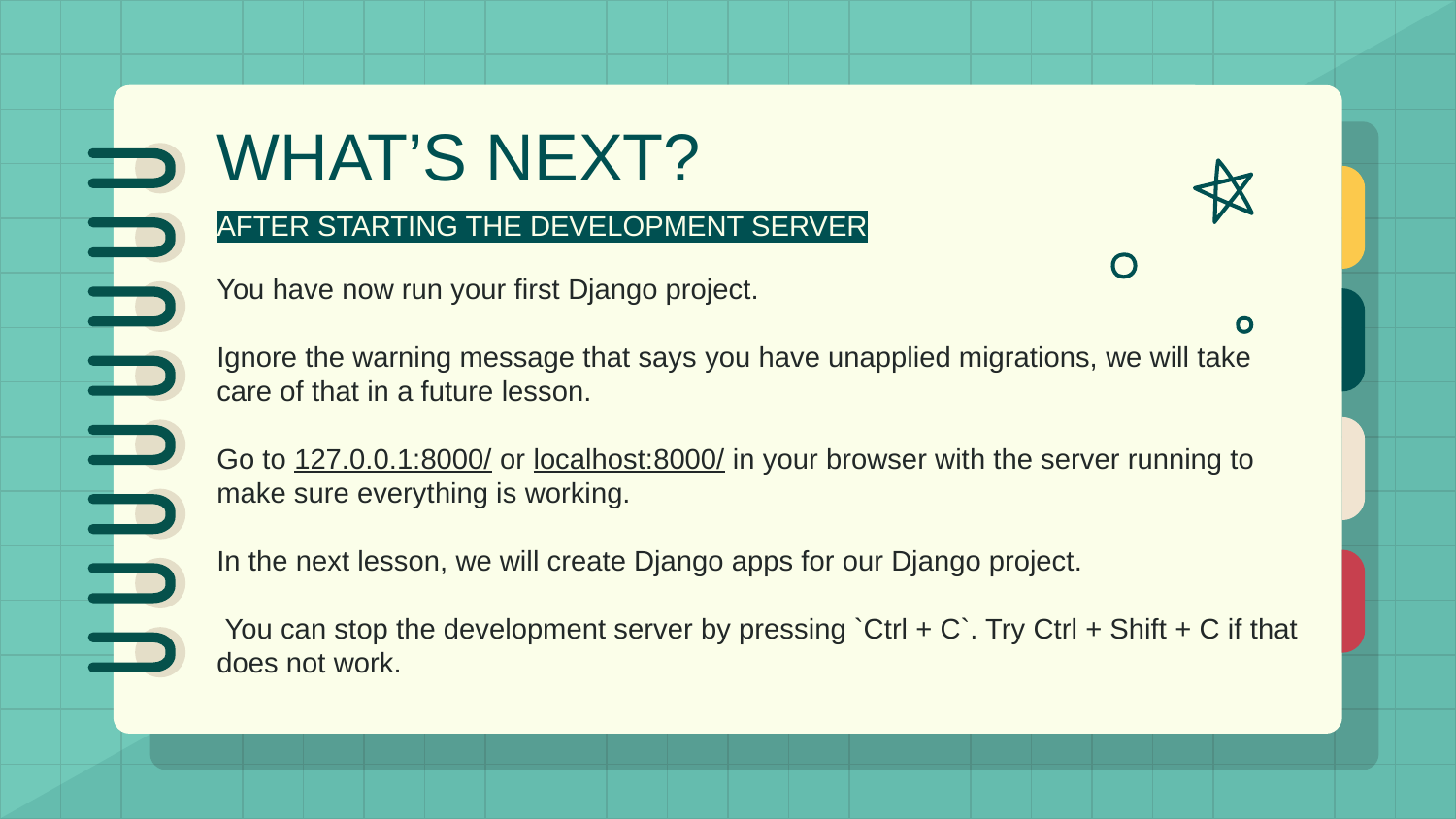

# WHAT’S NEXT?

AFTER STARTING THE DEVELOPMENT SERVER

You have now run your first Django project.

Ignore the warning message that says you have unapplied migrations, we will take care of that in a future lesson.

Go to 127.0.0.1:8000/ or localhost:8000/ in your browser with the server running to make sure everything is working.

In the next lesson, we will create Django apps for our Django project.

 You can stop the development server by pressing `Ctrl + C`. Try Ctrl + Shift + C if that does not work.